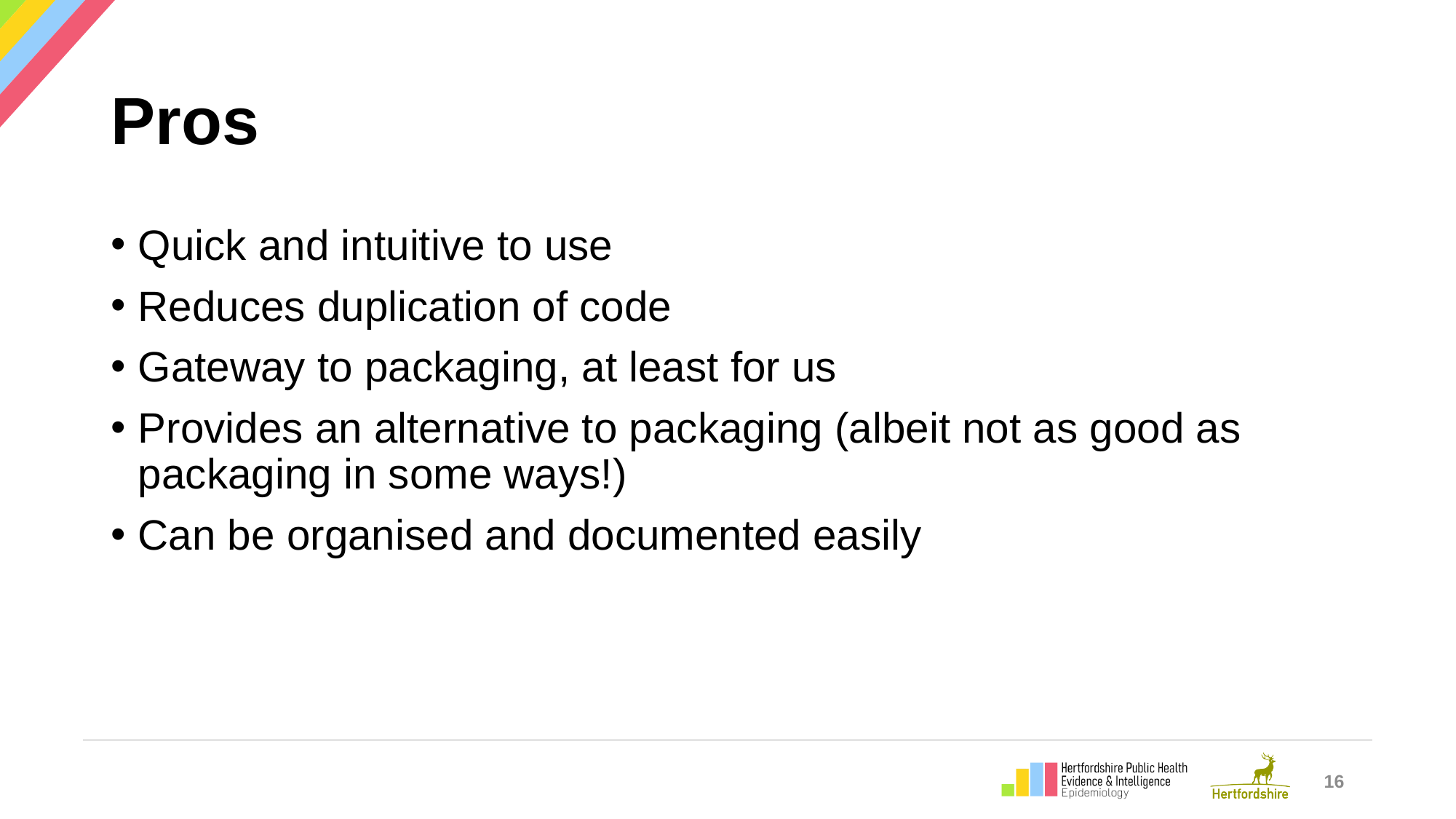

# Pros
Quick and intuitive to use
Reduces duplication of code
Gateway to packaging, at least for us
Provides an alternative to packaging (albeit not as good as packaging in some ways!)
Can be organised and documented easily

16